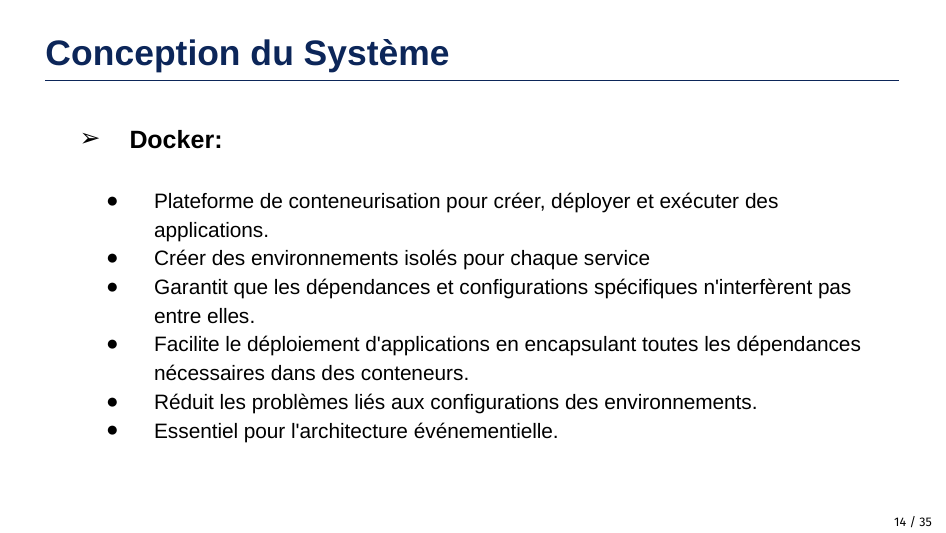

Conception du Système

Docker:
Plateforme de conteneurisation pour créer, déployer et exécuter des applications.
Créer des environnements isolés pour chaque service
Garantit que les dépendances et configurations spécifiques n'interfèrent pas entre elles.
Facilite le déploiement d'applications en encapsulant toutes les dépendances nécessaires dans des conteneurs.
Réduit les problèmes liés aux configurations des environnements.
Essentiel pour l'architecture événementielle.

14 / 35